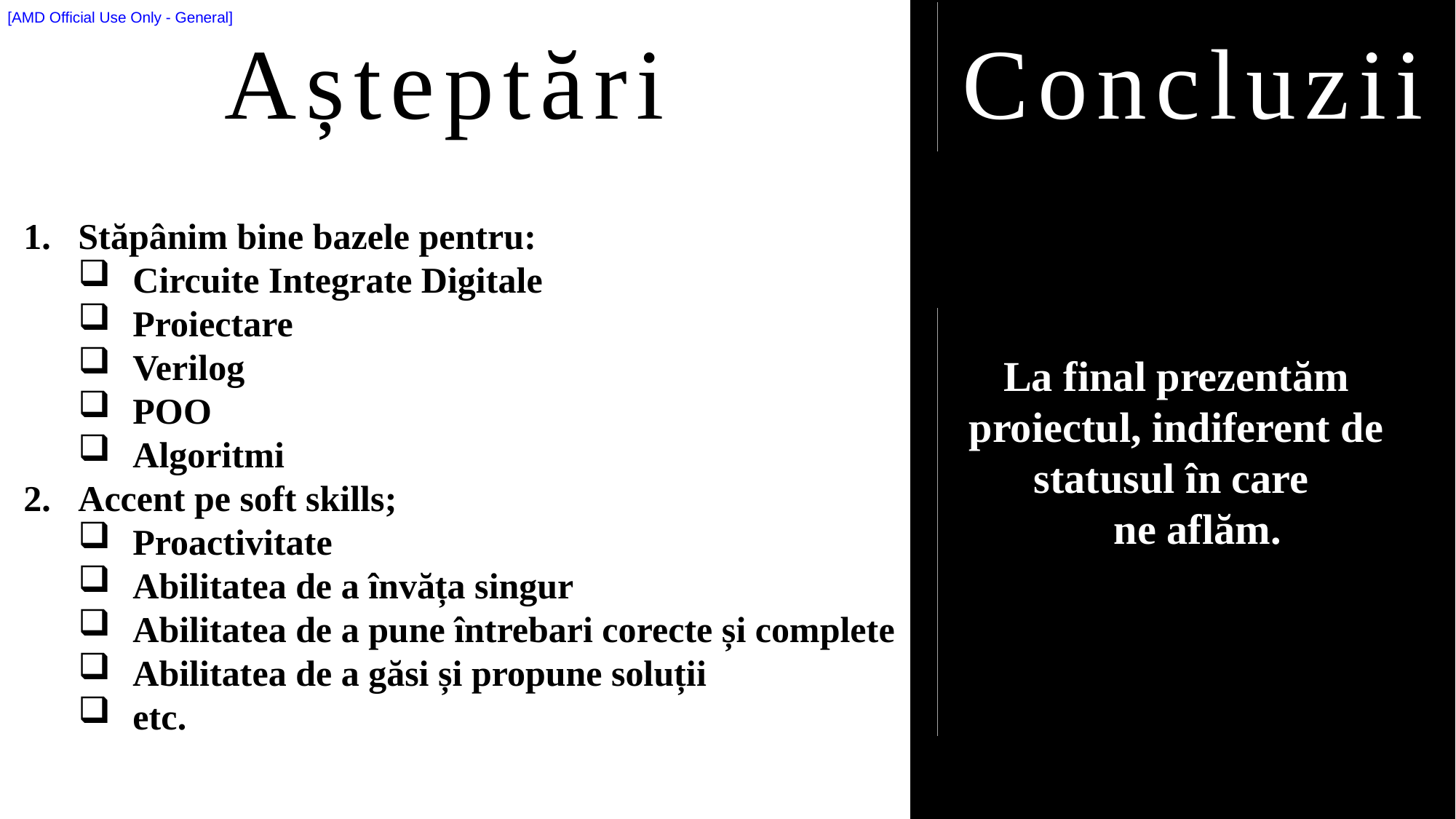

Concluzii
La final prezentăm proiectul, indiferent de statusul în care
    ne aflăm.
Așteptări

*
3
Stăpânim bine bazele pentru:
Circuite Integrate Digitale
Proiectare
Verilog
POO
Algoritmi
Accent pe soft skills;
Proactivitate
Abilitatea de a învăța singur
Abilitatea de a pune întrebari corecte și complete
Abilitatea de a găsi și propune soluții
etc.
bugs